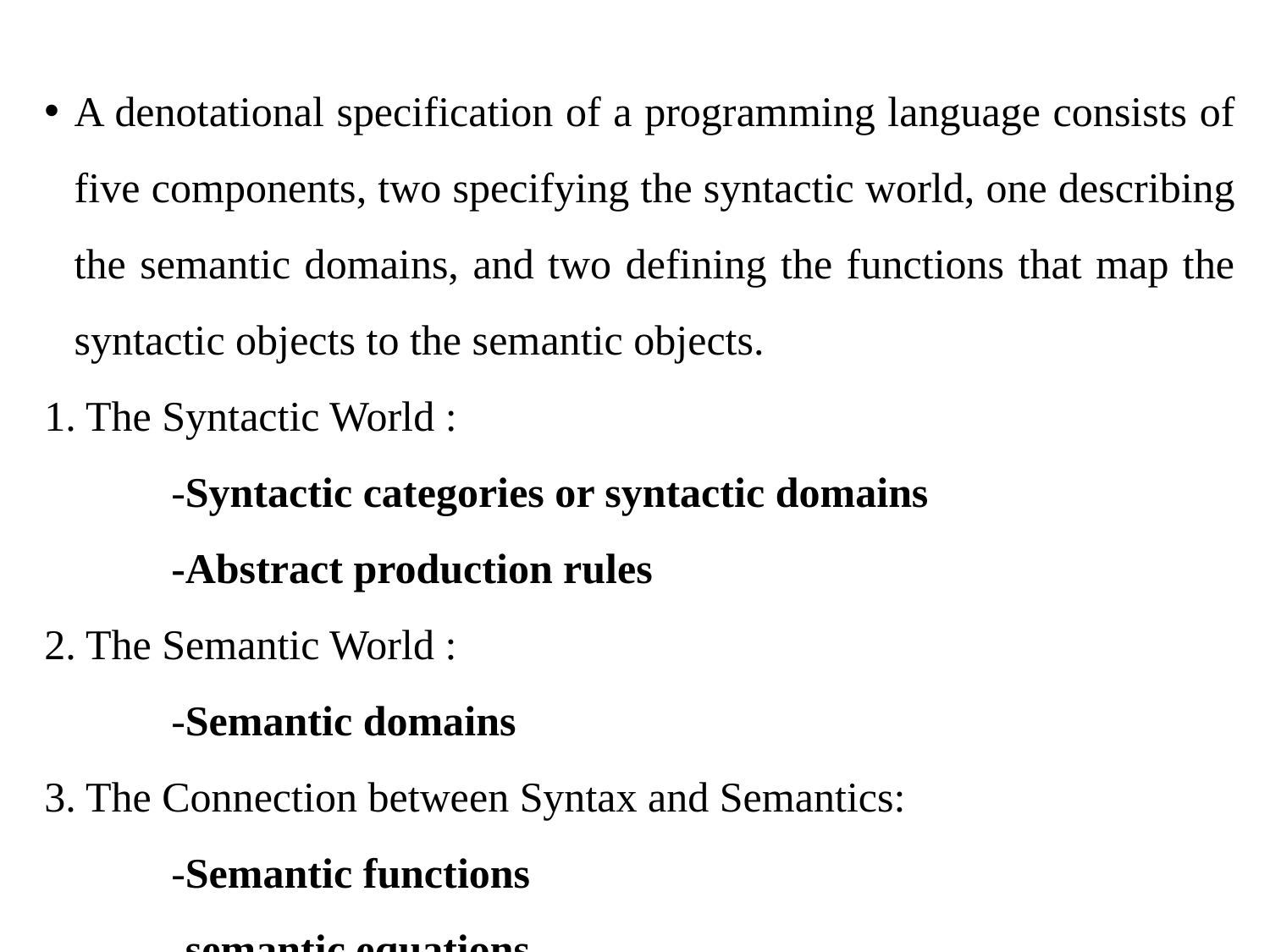

A denotational specification of a programming language consists of five components, two specifying the syntactic world, one describing the semantic domains, and two defining the functions that map the syntactic objects to the semantic objects.
1. The Syntactic World :
   	-Syntactic categories or syntactic domains
	-Abstract production rules
2. The Semantic World :
	-Semantic domains
3. The Connection between Syntax and Semantics:
	-Semantic functions
	-semantic equations